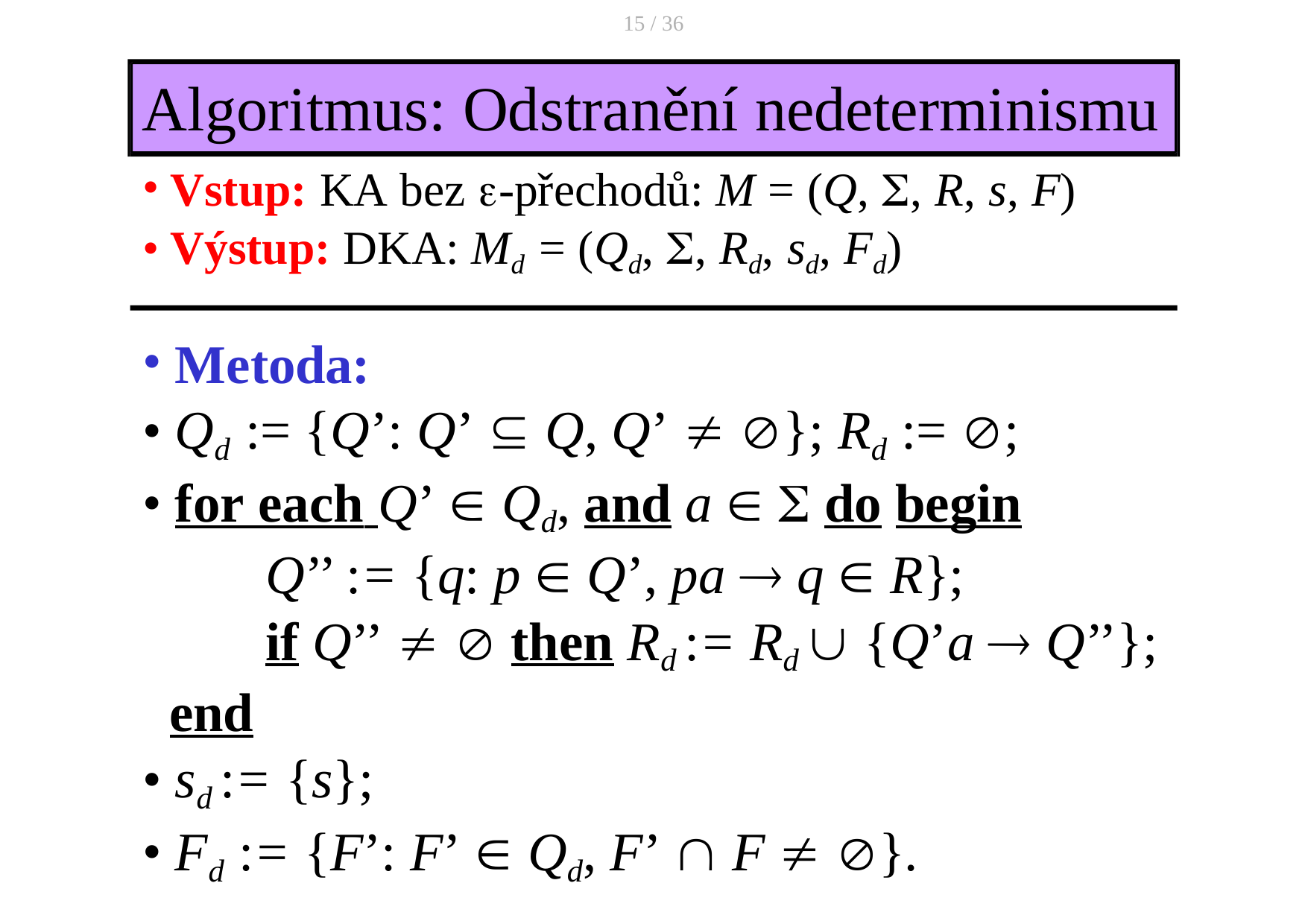

15 / 36

# Algoritmus: Odstranění nedeterminismu
Vstup: KA bez ε-přechodů: M = (Q, Σ, R, s, F)
Výstup: DKA: Md = (Qd, Σ, Rd, sd, Fd)
Metoda:
Qd := {Q’: Q’ ⊆ Q, Q’ ≠ ∅}; Rd := ∅;
for each Q’ ∈ Qd, and a ∈ Σ do begin
Q’’ := {q: p ∈ Q’, pa → q ∈ R};
if Q’’ ≠ ∅ then Rd := Rd ∪ {Q’a → Q’’};
end
sd := {s};
Fd := {F’: F’ ∈ Qd, F’ ∩ F ≠ ∅}.